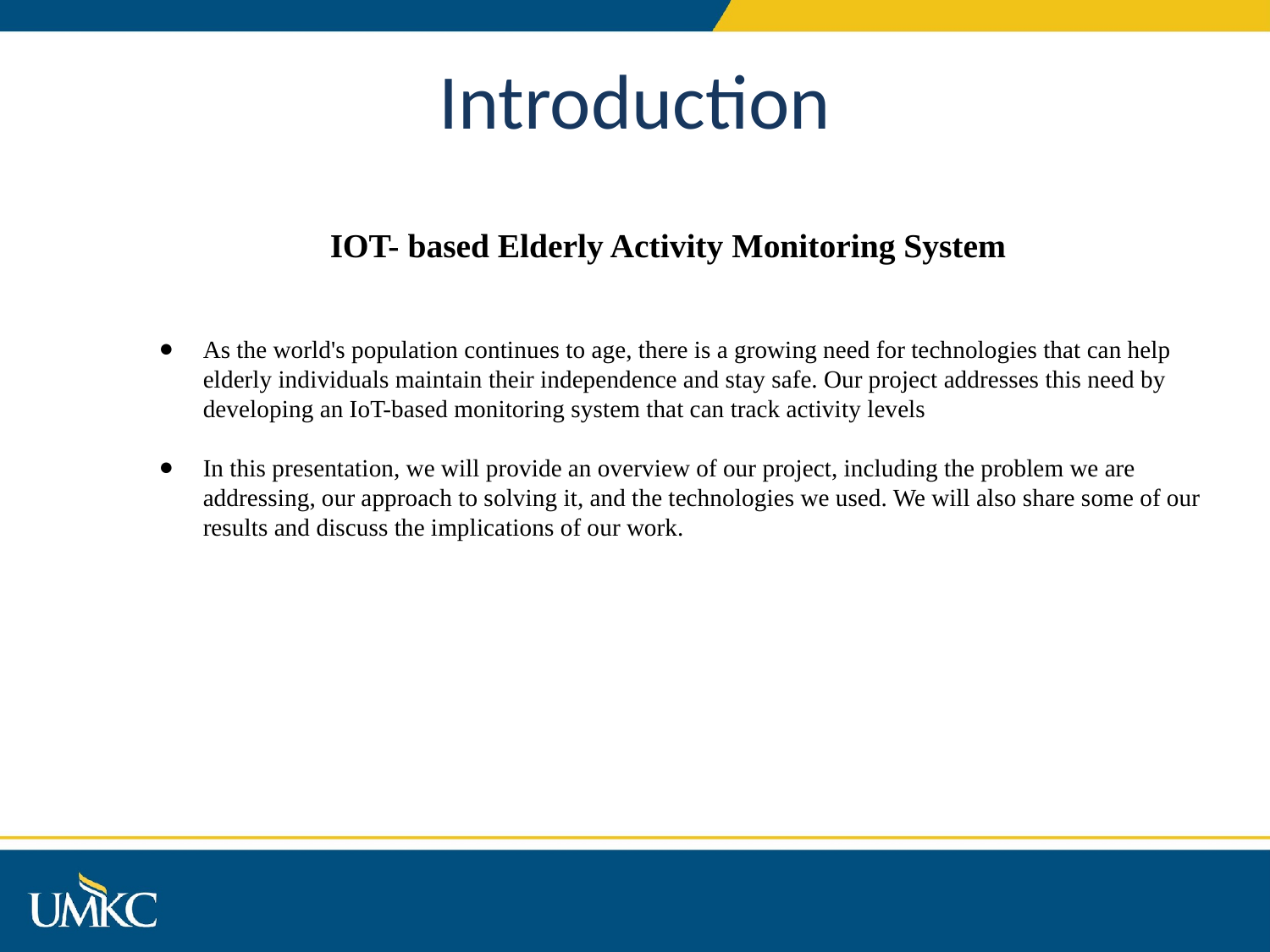

Introduction
IOT- based Elderly Activity Monitoring System

As the world's population continues to age, there is a growing need for technologies that can help elderly individuals maintain their independence and stay safe. Our project addresses this need by developing an IoT-based monitoring system that can track activity levels

In this presentation, we will provide an overview of our project, including the problem we are addressing, our approach to solving it, and the technologies we used. We will also share some of our results and discuss the implications of our work.